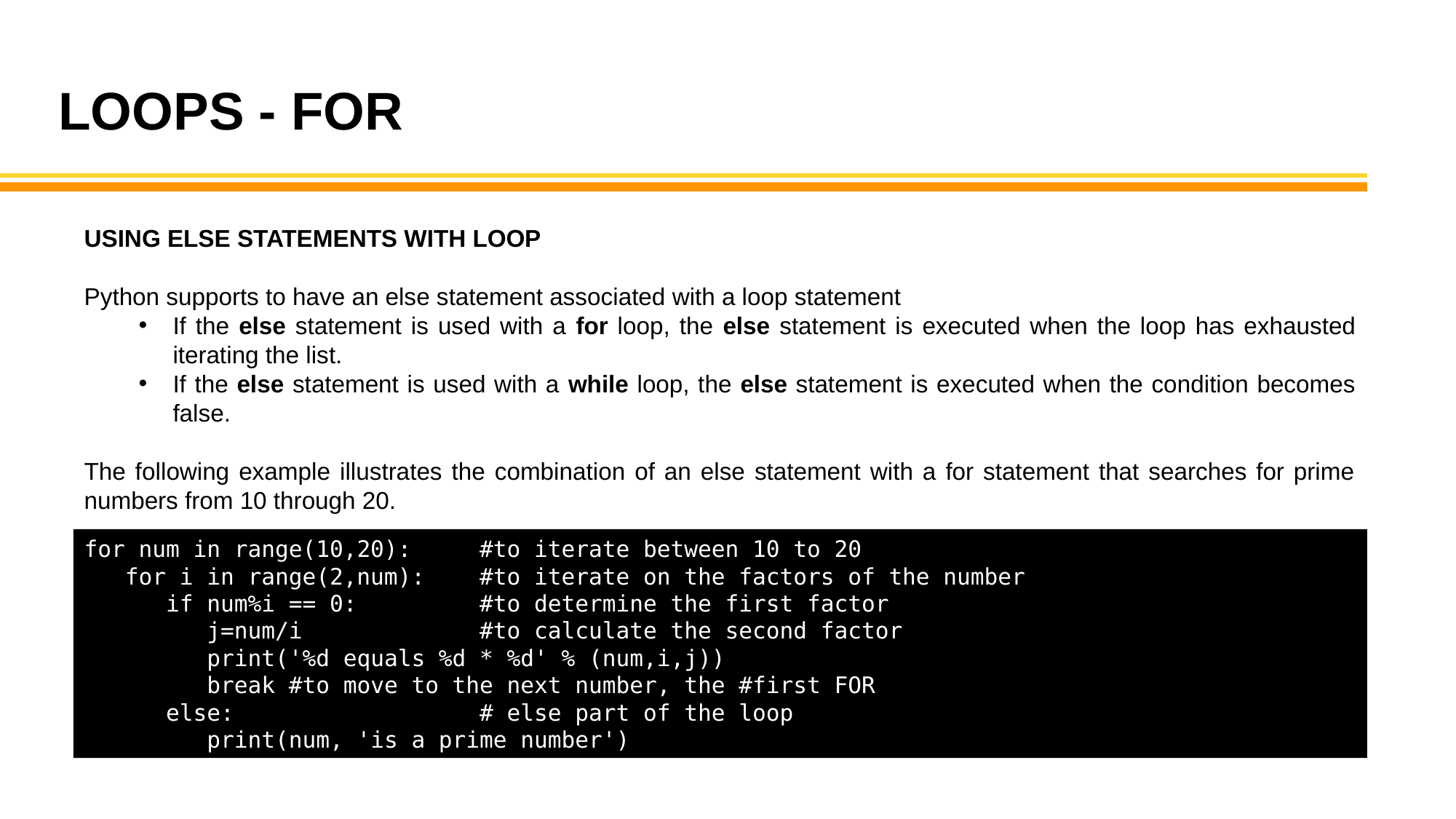

LOOPS - FOR

USING ELSE STATEMENTS WITH LOOP

Python supports to have an else statement associated with a loop statement
If the else statement is used with a for loop, the else statement is executed when the loop has exhausted iterating the list.
If the else statement is used with a while loop, the else statement is executed when the condition becomes false.

The following example illustrates the combination of an else statement with a for statement that searches for prime numbers from 10 through 20.
for num in range(10,20):     #to iterate between 10 to 20
   for i in range(2,num):    #to iterate on the factors of the number
      if num%i == 0:         #to determine the first factor
         j=num/i             #to calculate the second factor
         print('%d equals %d * %d' % (num,i,j))
         break #to move to the next number, the #first FOR
      else:                  # else part of the loop
         print(num, 'is a prime number')